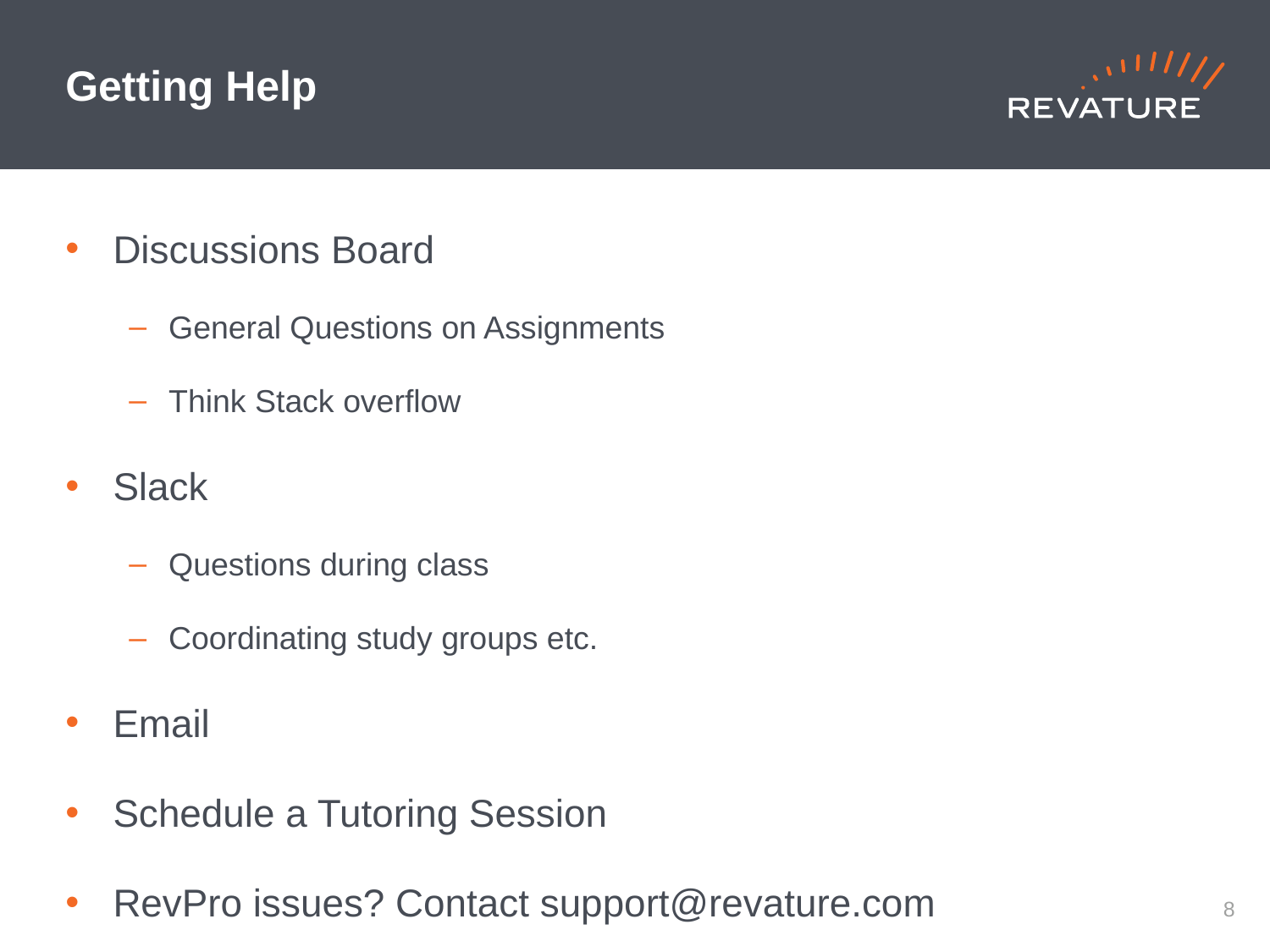

# Getting Help
Discussions Board
General Questions on Assignments
Think Stack overflow
Slack
Questions during class
Coordinating study groups etc.
Email
Schedule a Tutoring Session
RevPro issues? Contact support@revature.com

8